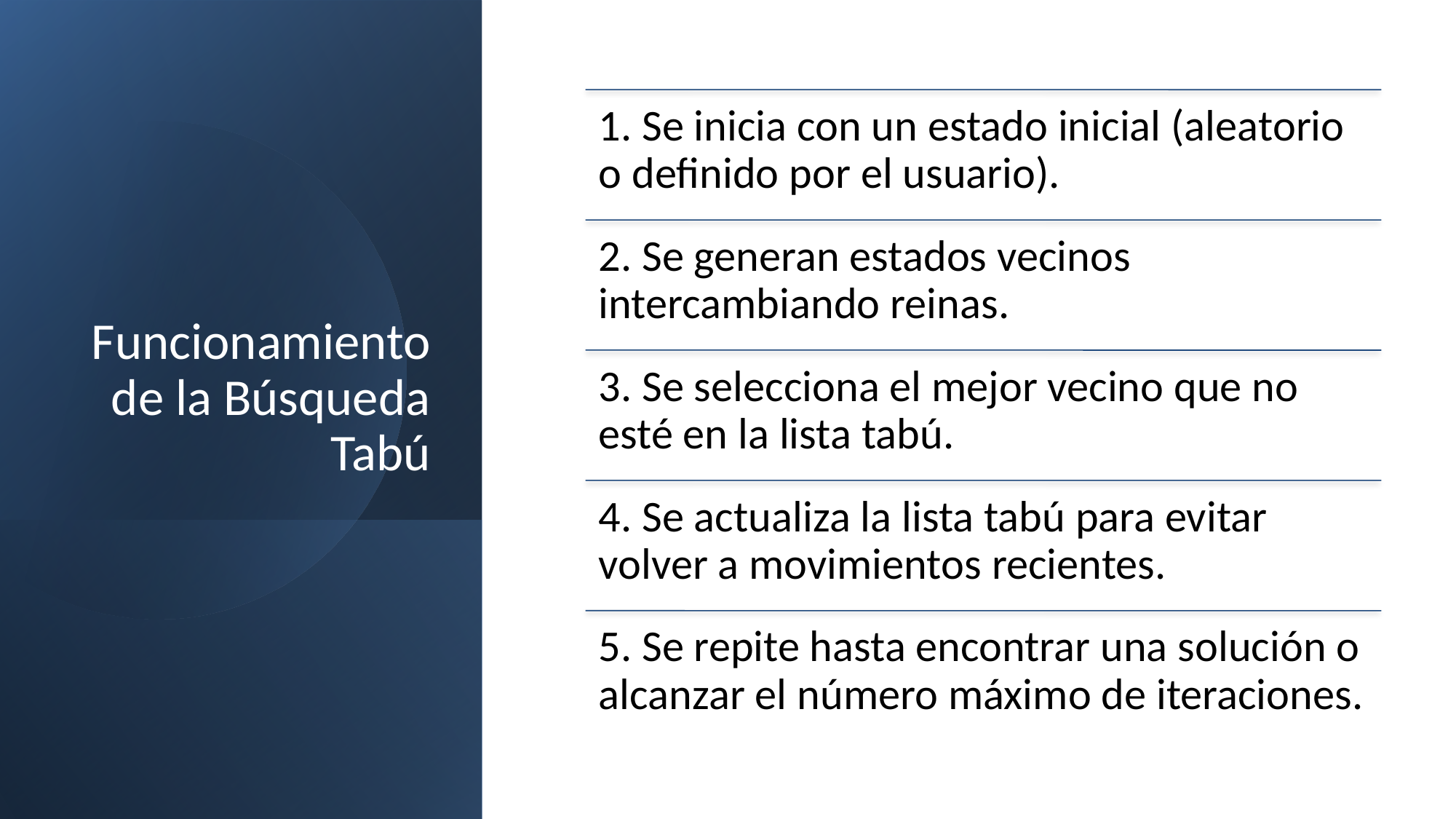

1. Se inicia con un estado inicial (aleatorio o definido por el usuario).
2. Se generan estados vecinos intercambiando reinas.
3. Se selecciona el mejor vecino que no esté en la lista tabú.
4. Se actualiza la lista tabú para evitar volver a movimientos recientes.
5. Se repite hasta encontrar una solución o alcanzar el número máximo de iteraciones.

# Funcionamiento de la Búsqueda Tabú